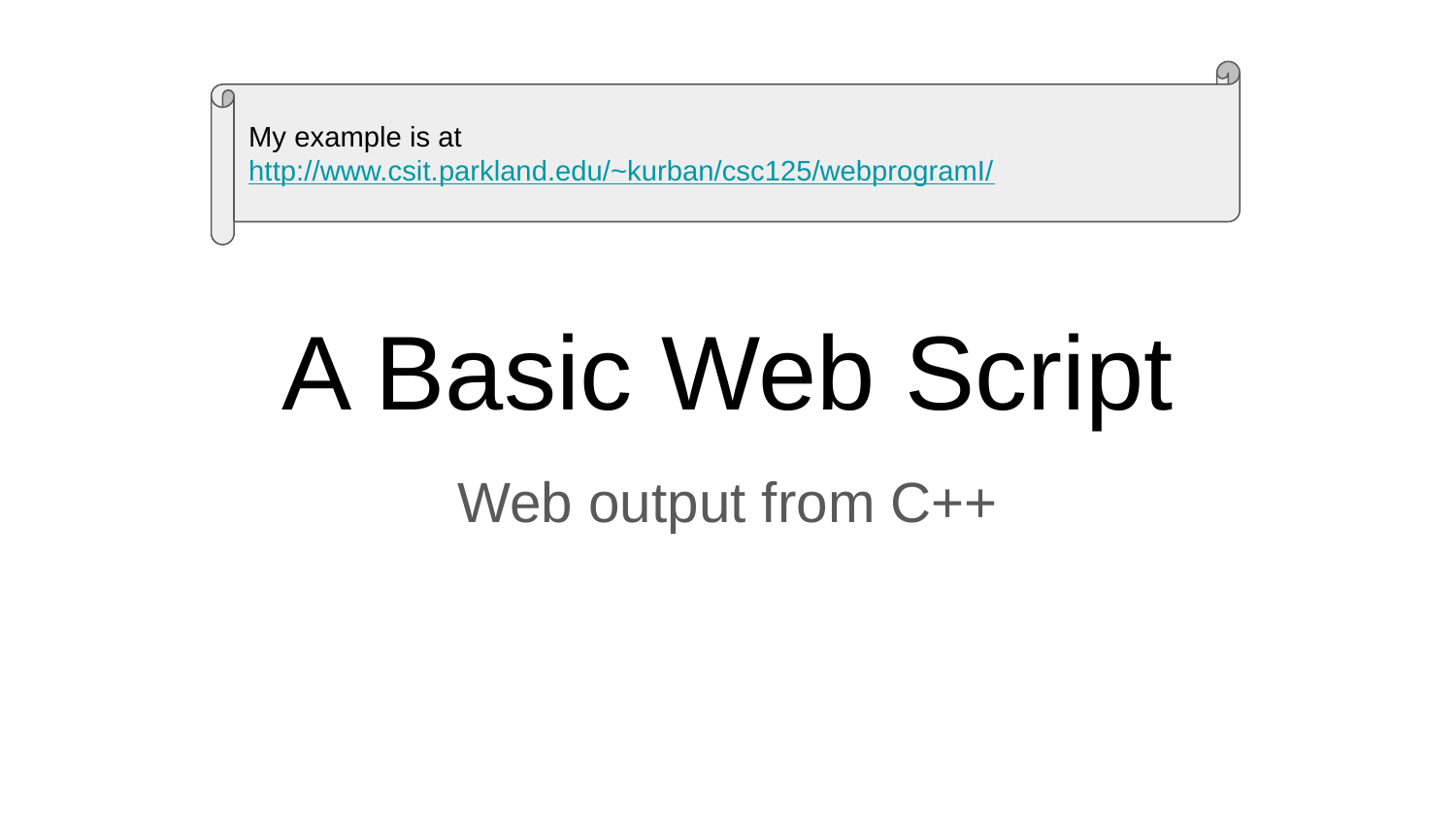

My example is at http://www.csit.parkland.edu/~kurban/csc125/webprogramI/
# A Basic Web Script
Web output from C++